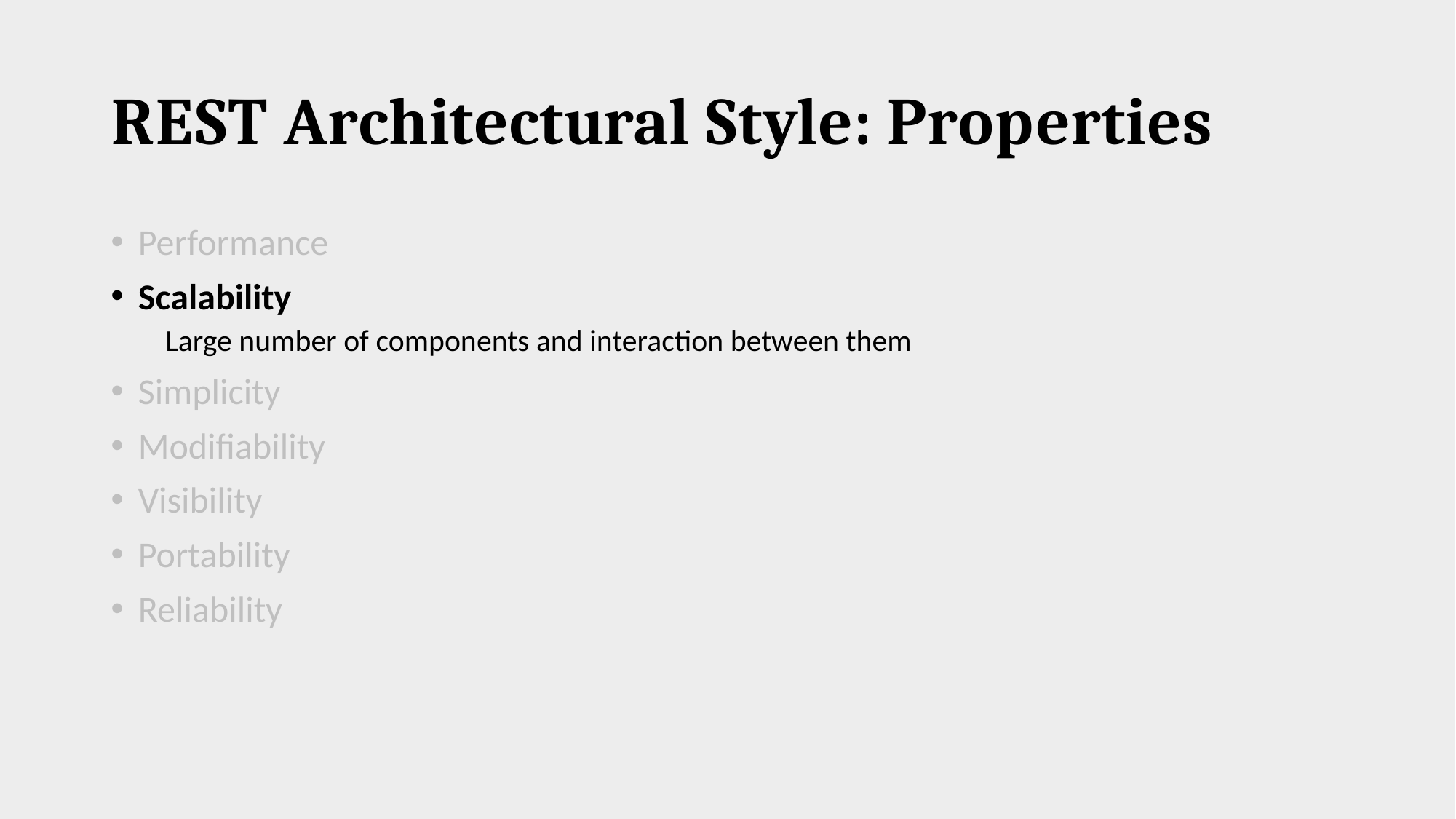

# REST Architectural Style: Properties
Performance
Scalability
Large number of components and interaction between them
Simplicity
Modifiability
Visibility
Portability
Reliability